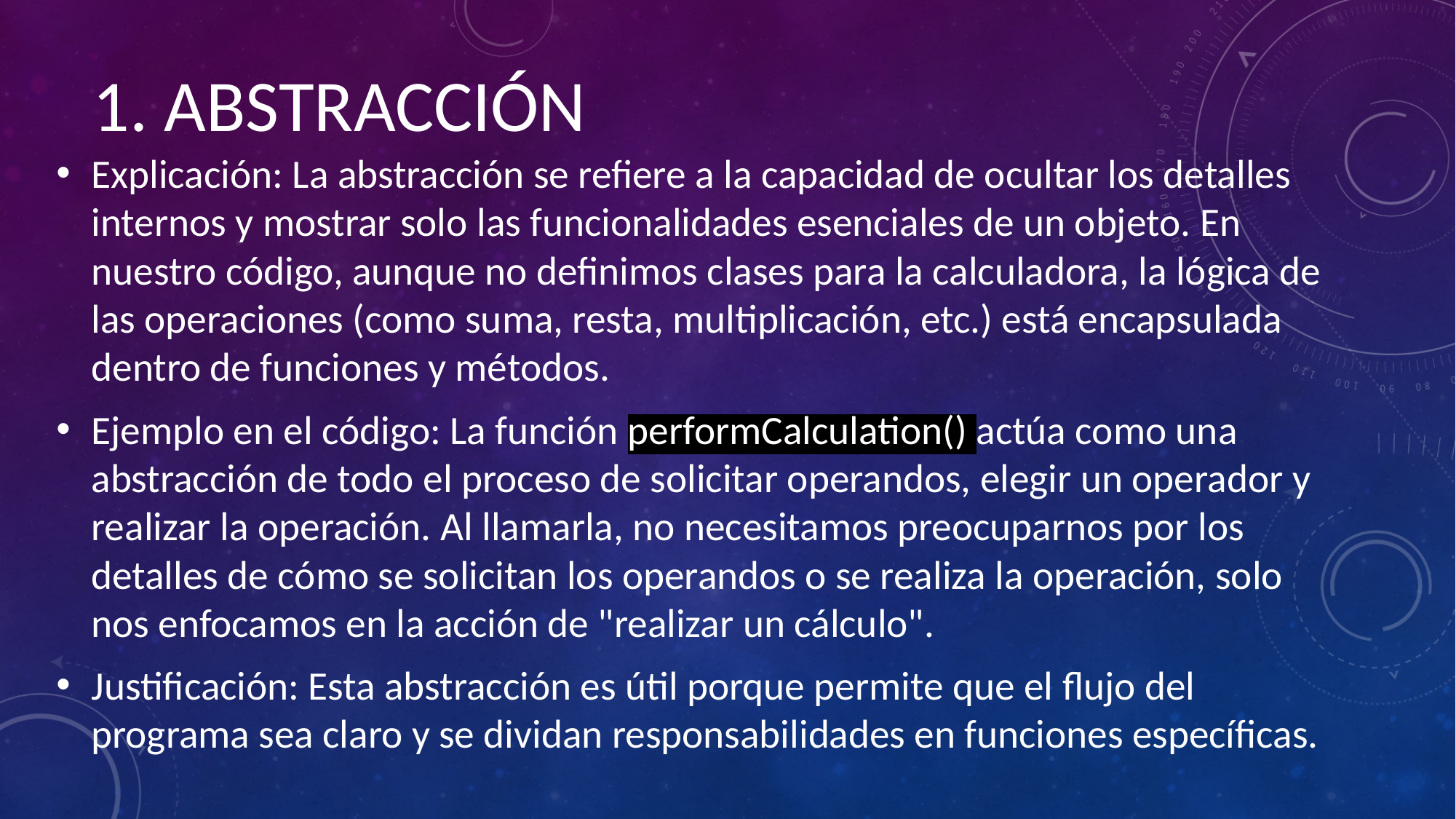

# 1. Abstracción
Explicación: La abstracción se refiere a la capacidad de ocultar los detalles internos y mostrar solo las funcionalidades esenciales de un objeto. En nuestro código, aunque no definimos clases para la calculadora, la lógica de las operaciones (como suma, resta, multiplicación, etc.) está encapsulada dentro de funciones y métodos.
Ejemplo en el código: La función performCalculation() actúa como una abstracción de todo el proceso de solicitar operandos, elegir un operador y realizar la operación. Al llamarla, no necesitamos preocuparnos por los detalles de cómo se solicitan los operandos o se realiza la operación, solo nos enfocamos en la acción de "realizar un cálculo".
Justificación: Esta abstracción es útil porque permite que el flujo del programa sea claro y se dividan responsabilidades en funciones específicas.